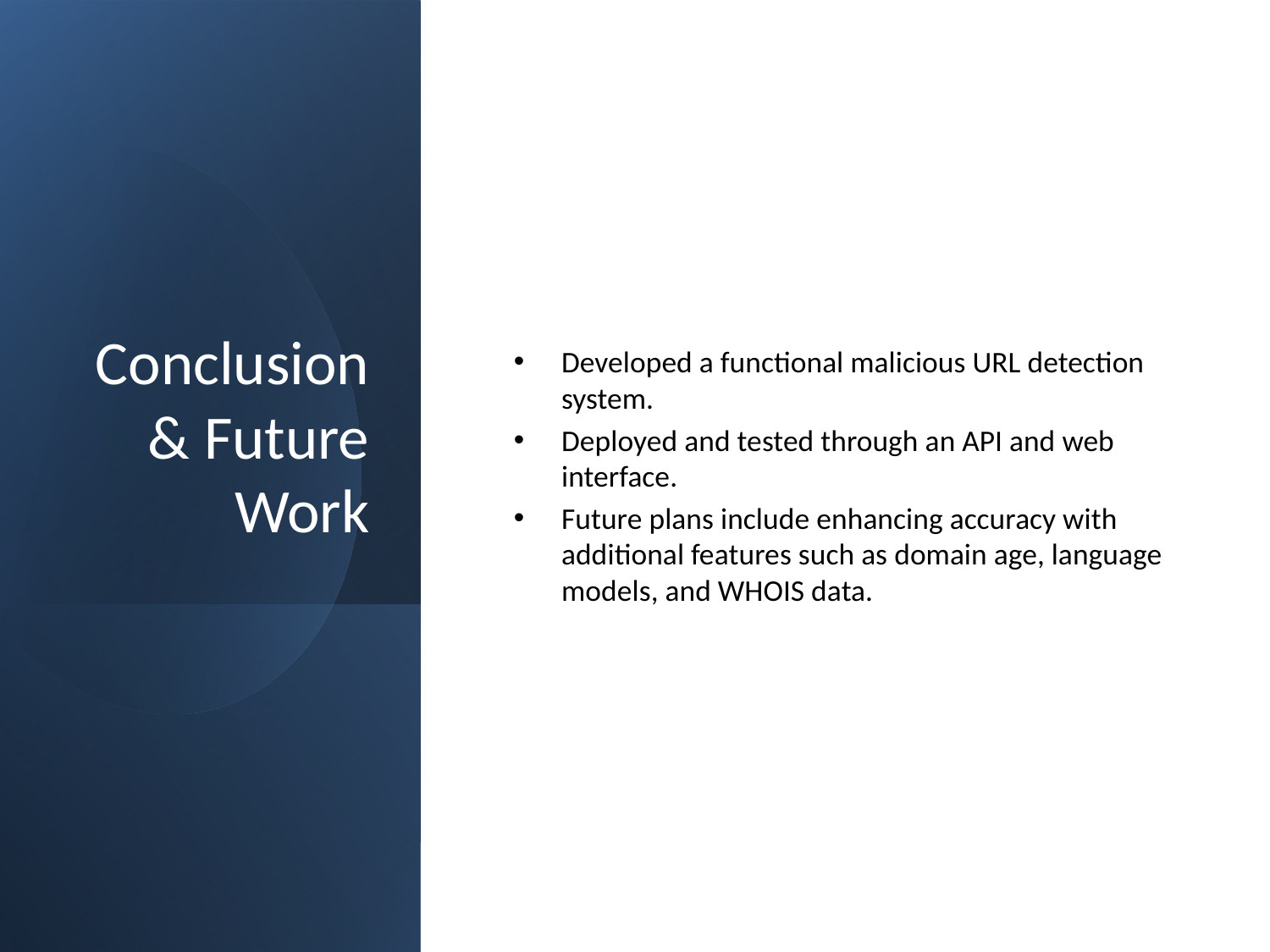

# Conclusion & Future Work
Developed a functional malicious URL detection system.
Deployed and tested through an API and web interface.
Future plans include enhancing accuracy with additional features such as domain age, language models, and WHOIS data.